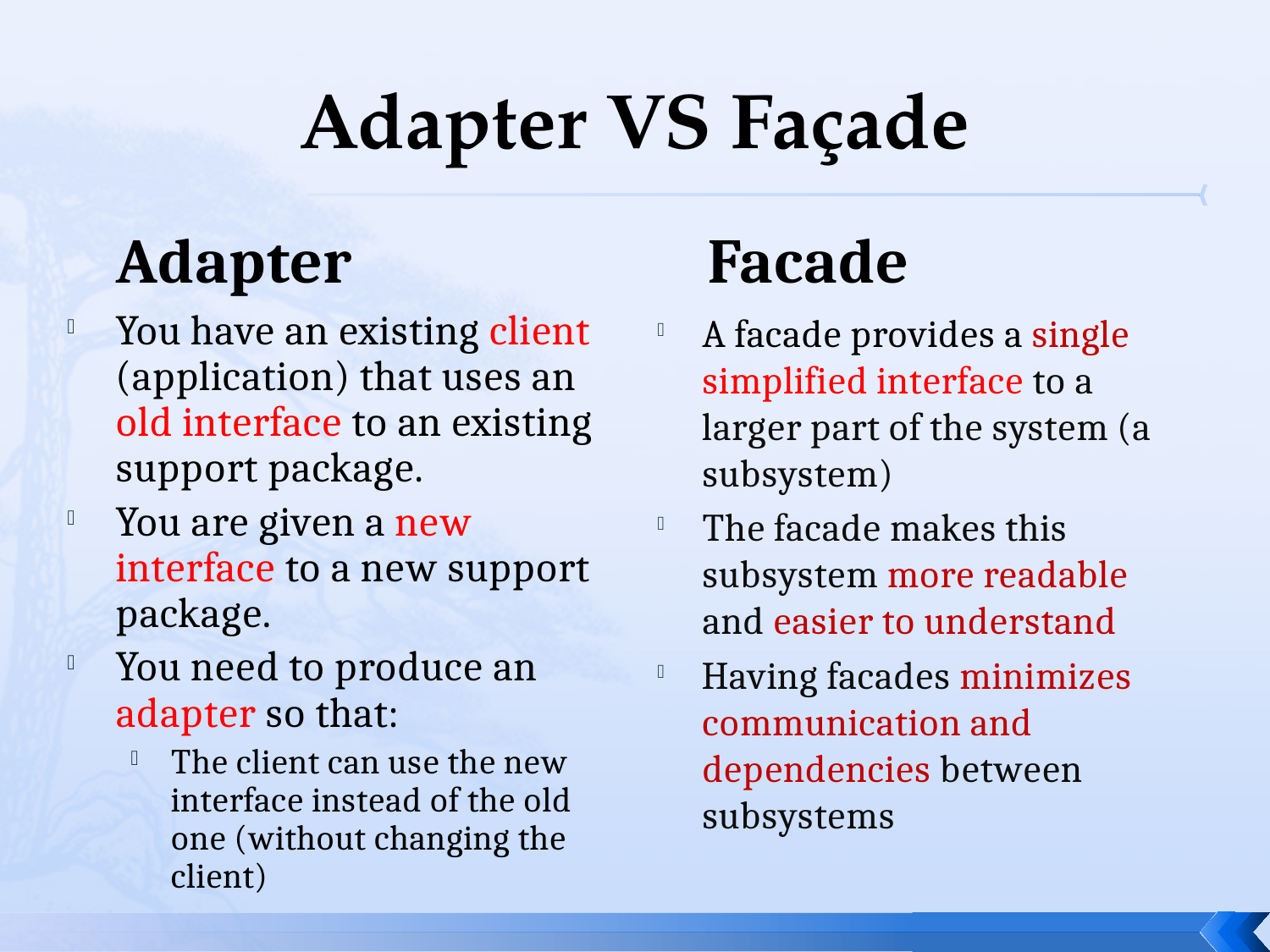

# Adapter VS Façade
Adapter
Facade
You have an existing client (application) that uses an old interface to an existing support package.
You are given a new interface to a new support package.
You need to produce an adapter so that:
The client can use the new interface instead of the old one (without changing the client)
A facade provides a single simplified interface to a larger part of the system (a subsystem)
The facade makes this subsystem more readable and easier to understand
Having facades minimizes communication and dependencies between subsystems